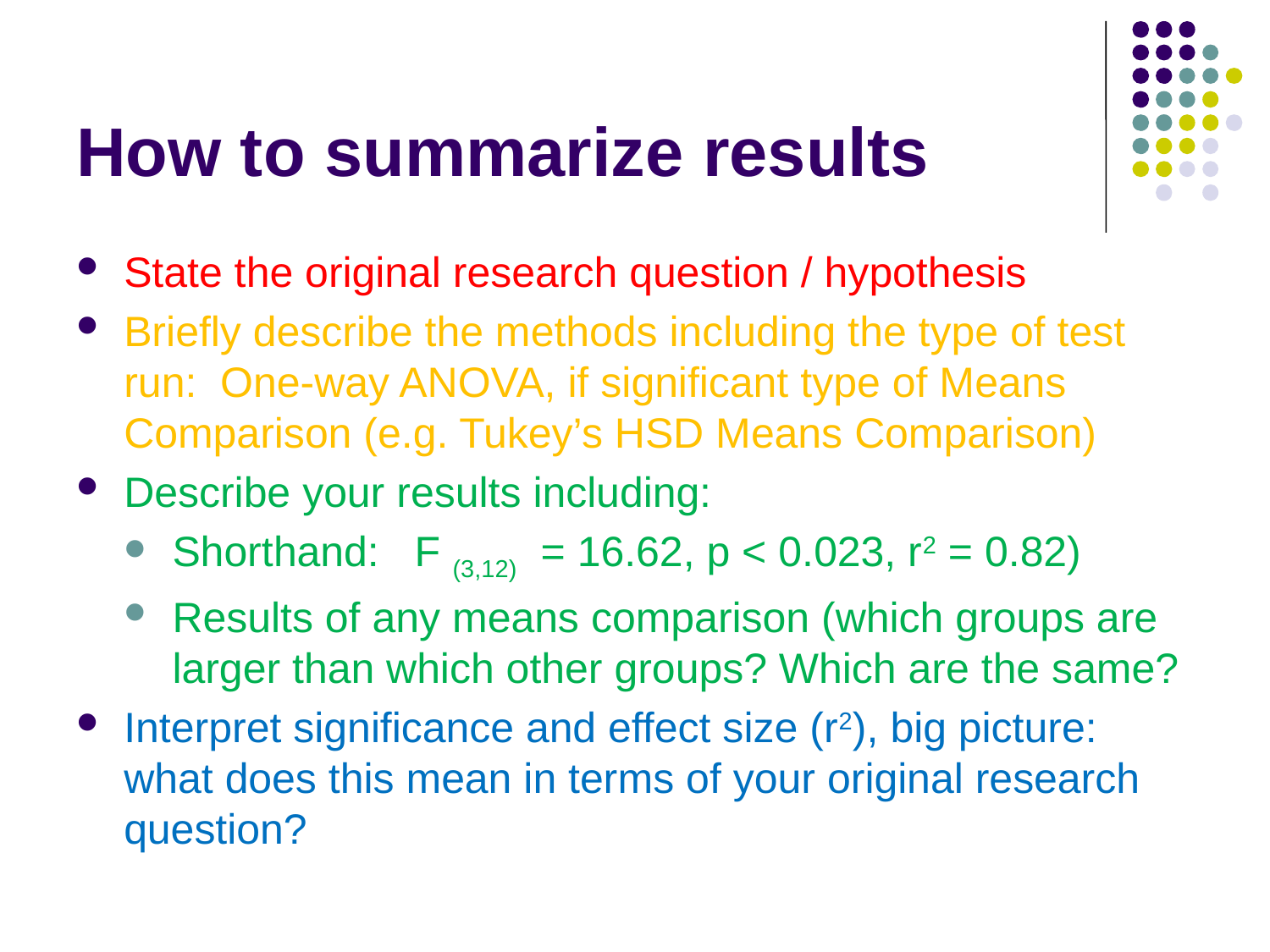

# How to summarize results
State the original research question / hypothesis
Briefly describe the methods including the type of test run:  One-way ANOVA, if significant type of Means Comparison (e.g. Tukey’s HSD Means Comparison)
Describe your results including:
Shorthand:   F (3,12)  = 16.62, p < 0.023, r2 = 0.82)
Results of any means comparison (which groups are larger than which other groups? Which are the same?
Interpret significance and effect size (r2), big picture: what does this mean in terms of your original research question?